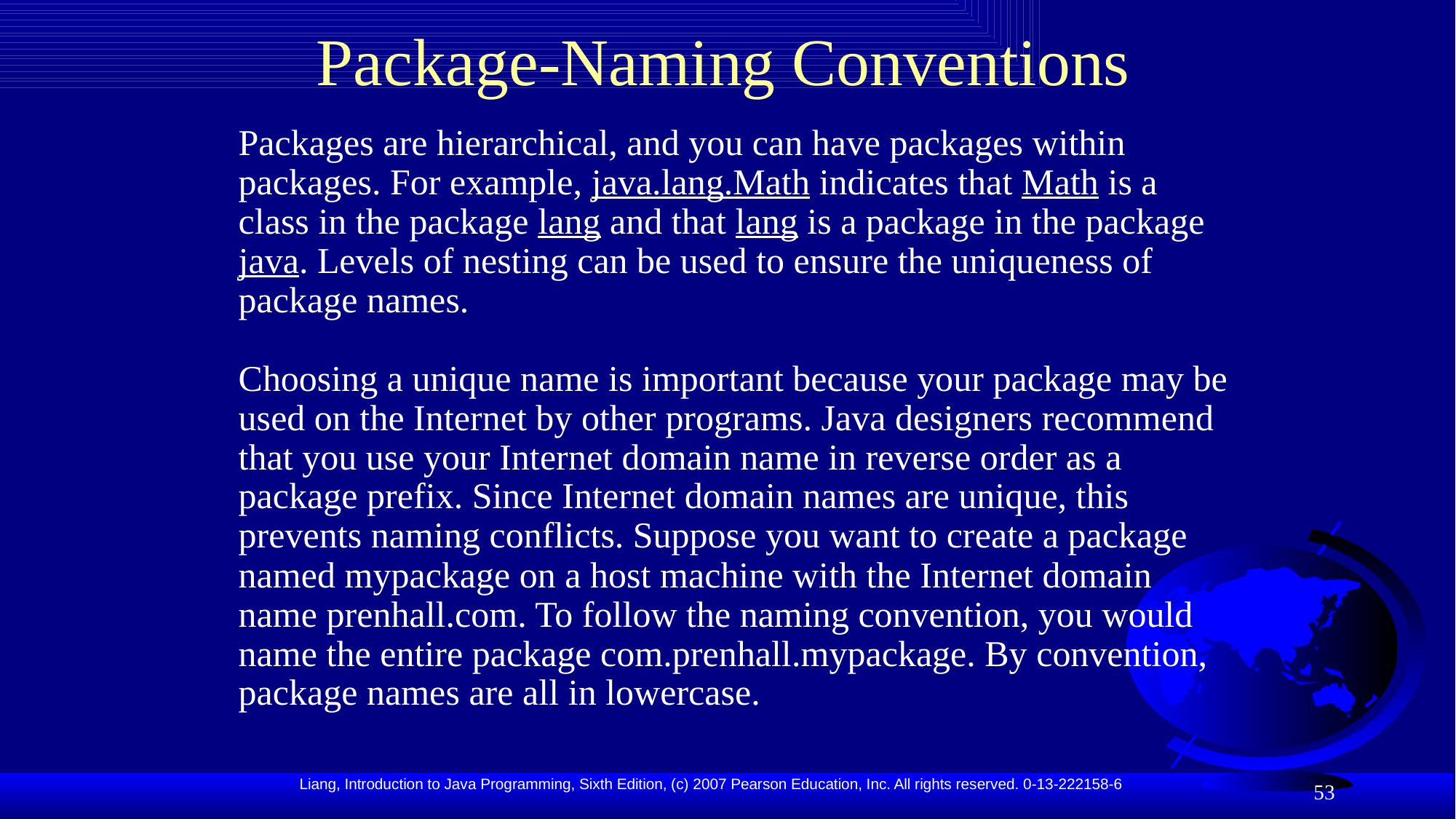

# Package-Naming Conventions
Packages are hierarchical, and you can have packages within packages. For example, java.lang.Math indicates that Math is a class in the package lang and that lang is a package in the package java. Levels of nesting can be used to ensure the uniqueness of package names.

Choosing a unique name is important because your package may be used on the Internet by other programs. Java designers recommend that you use your Internet domain name in reverse order as a package prefix. Since Internet domain names are unique, this prevents naming conflicts. Suppose you want to create a package named mypackage on a host machine with the Internet domain name prenhall.com. To follow the naming convention, you would name the entire package com.prenhall.mypackage. By convention, package names are all in lowercase.
53